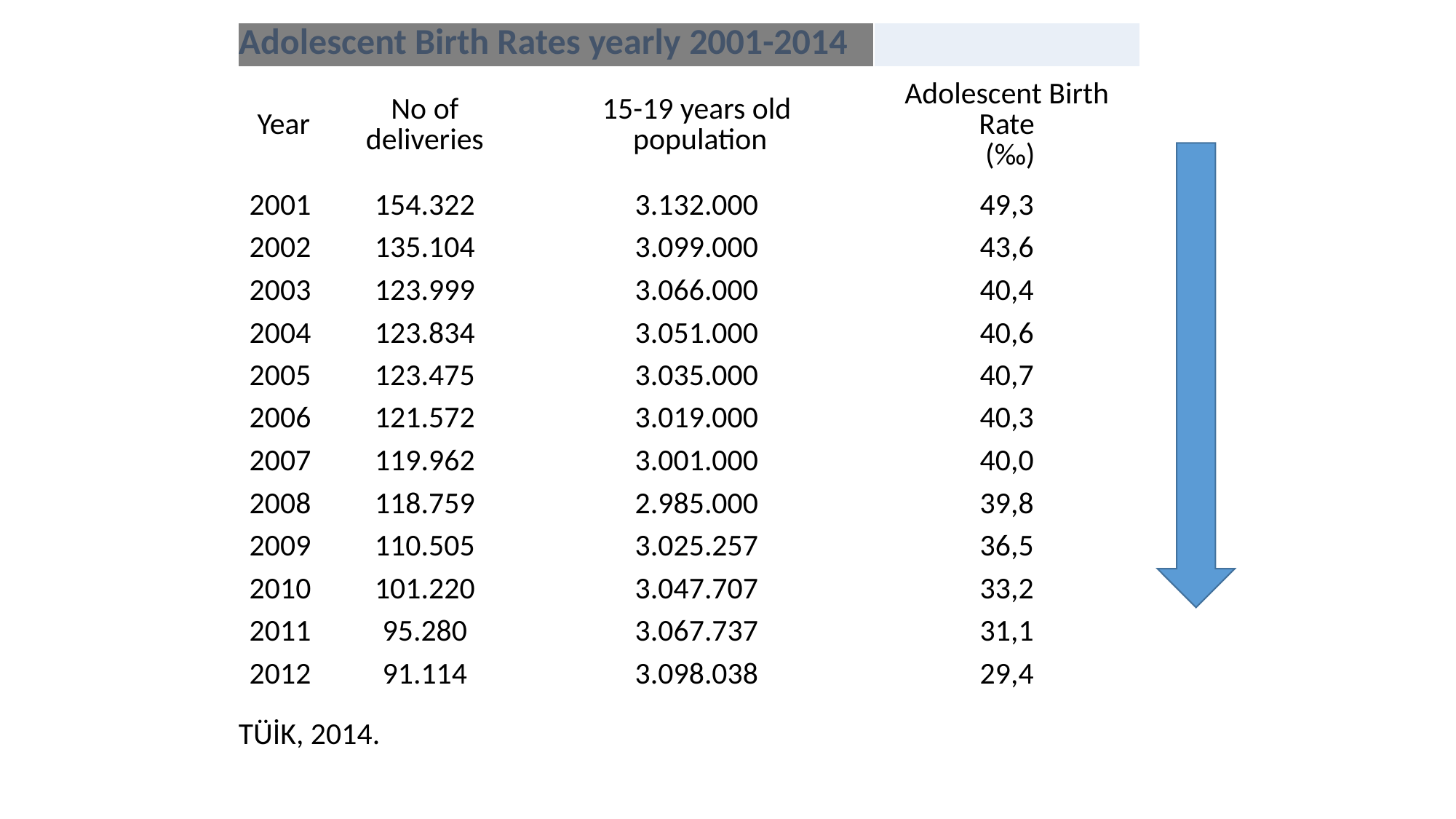

| Adolescent Birth Rates yearly 2001-2014 |  |  |  |
| --- | --- | --- | --- |
| Year | No of deliveries | 15-19 years old population | Adolescent Birth Rate (‰) |
| 2001 | 154.322 | 3.132.000 | 49,3 |
| 2002 | 135.104 | 3.099.000 | 43,6 |
| 2003 | 123.999 | 3.066.000 | 40,4 |
| 2004 | 123.834 | 3.051.000 | 40,6 |
| 2005 | 123.475 | 3.035.000 | 40,7 |
| 2006 | 121.572 | 3.019.000 | 40,3 |
| 2007 | 119.962 | 3.001.000 | 40,0 |
| 2008 | 118.759 | 2.985.000 | 39,8 |
| 2009 | 110.505 | 3.025.257 | 36,5 |
| 2010 | 101.220 | 3.047.707 | 33,2 |
| 2011 | 95.280 | 3.067.737 | 31,1 |
| 2012 | 91.114 | 3.098.038 | 29,4 |
| TÜİK, 2014. |  |  |  |